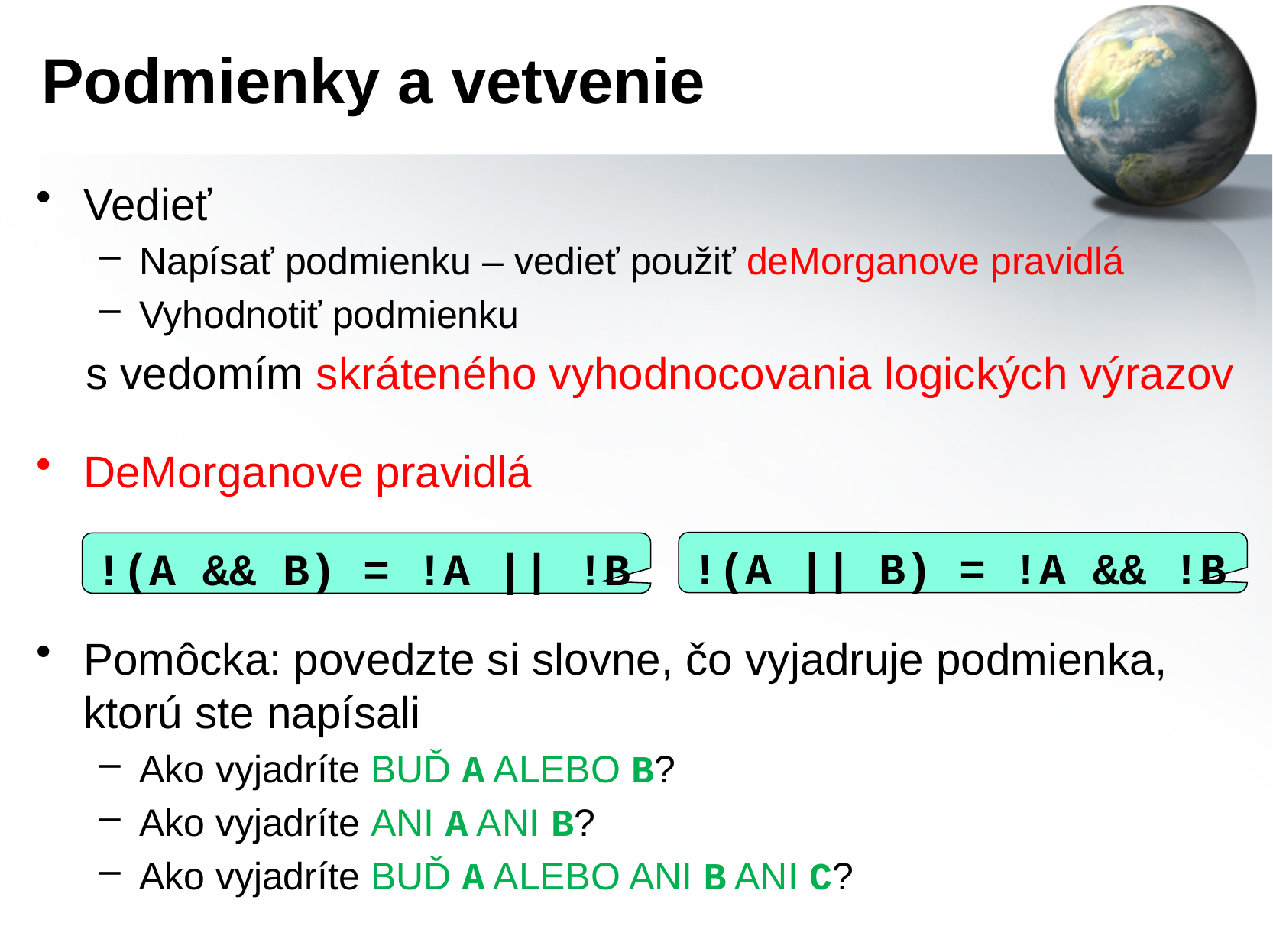

# Podmienky a vetvenie
Vedieť
Napísať podmienku – vedieť použiť deMorganove pravidlá
Vyhodnotiť podmienku
    s vedomím skráteného vyhodnocovania logických výrazov

DeMorganove pravidlá

Pomôcka: povedzte si slovne, čo vyjadruje podmienka, ktorú ste napísali
Ako vyjadríte BUĎ A ALEBO B?
Ako vyjadríte ANI A ANI B?
Ako vyjadríte BUĎ A ALEBO ANI B ANI C?

!(A || B) = !A && !B

!(A && B) = !A || !B